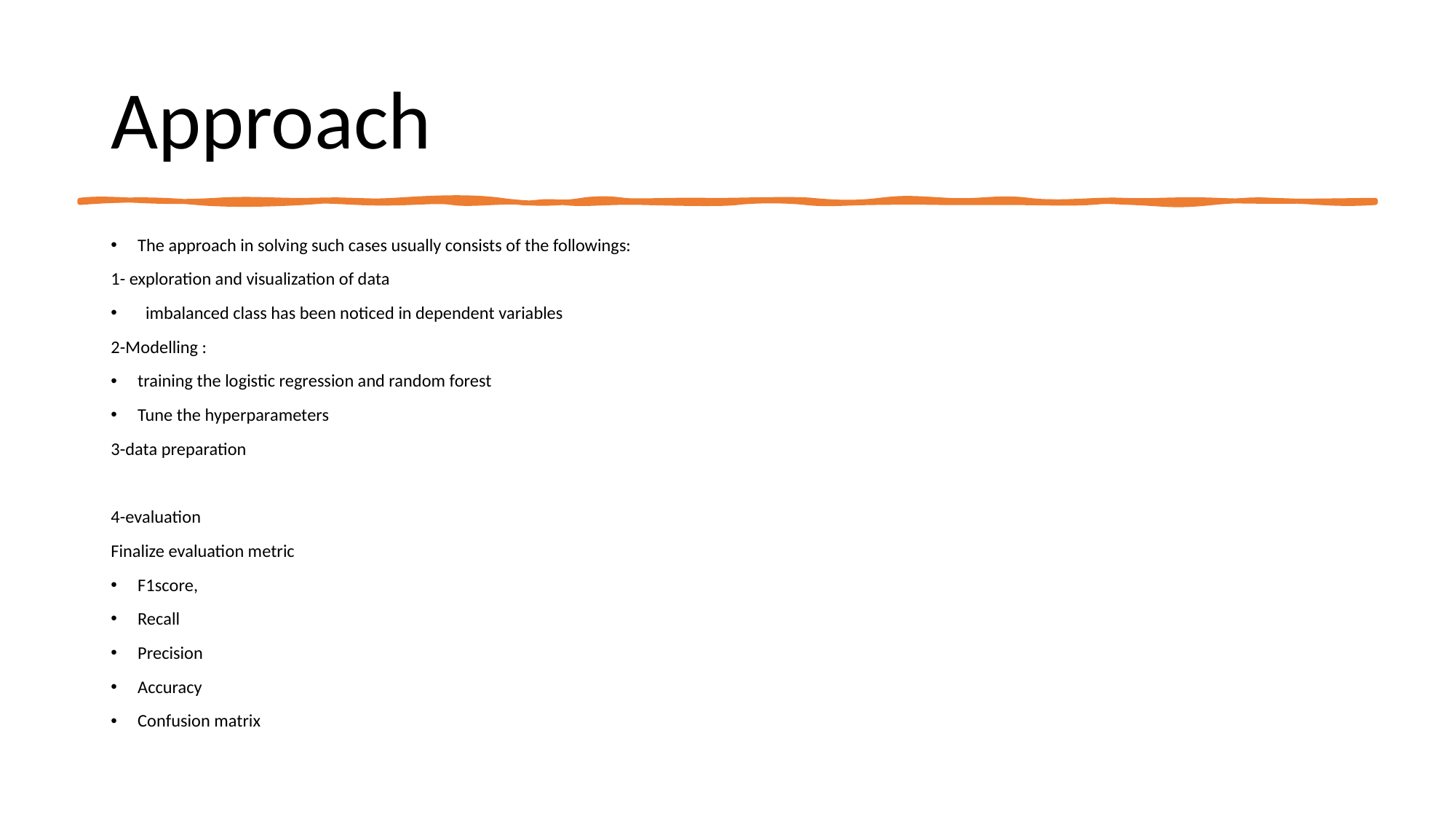

# Approach

The approach in solving such cases usually consists of the followings:
1- exploration and visualization of data
  imbalanced class has been noticed in dependent variables
2-Modelling :
training the logistic regression and random forest
Tune the hyperparameters
3-data preparation

4-evaluation
Finalize evaluation metric
F1score,
Recall
Precision
Accuracy
Confusion matrix